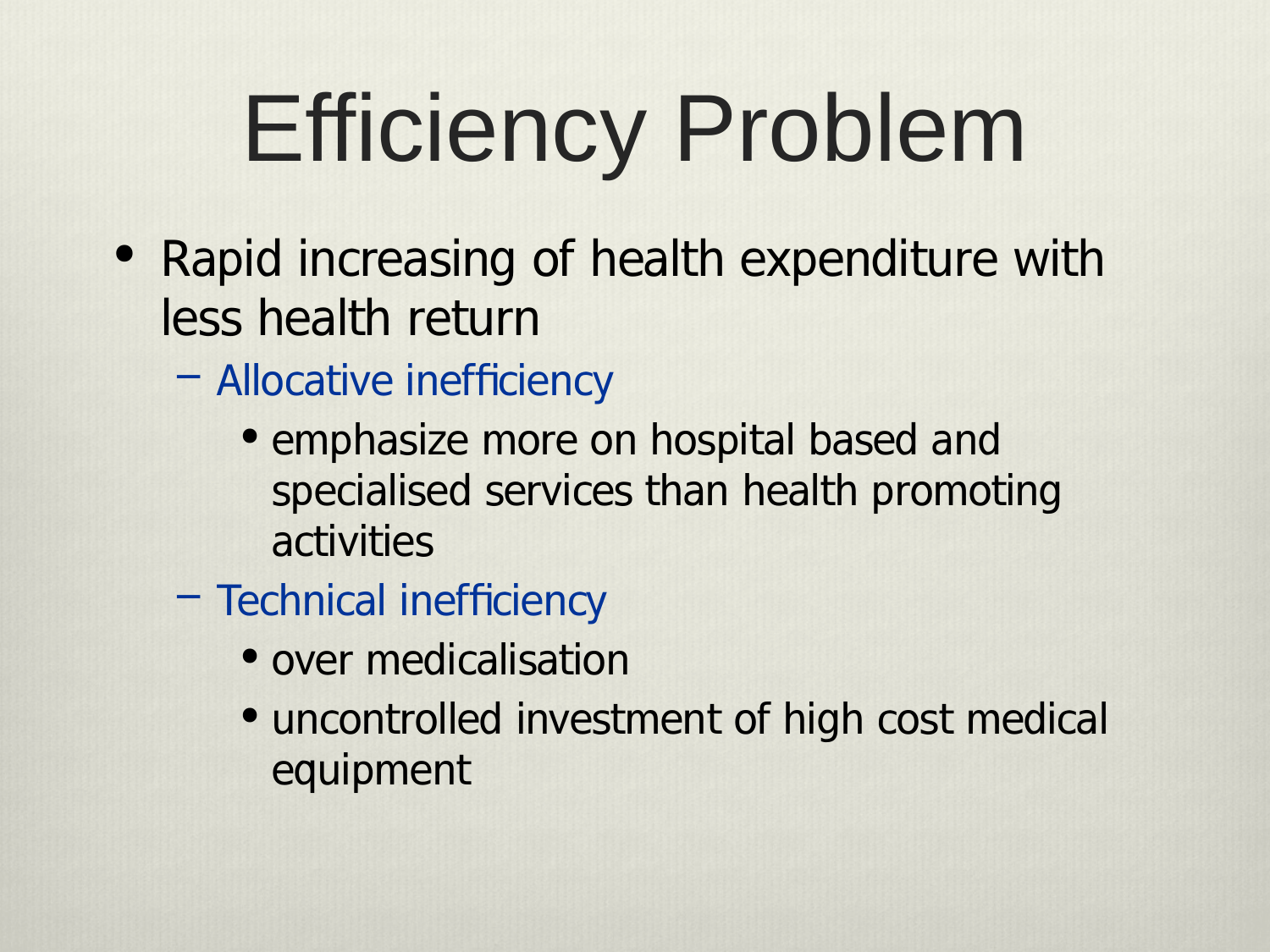

# Efficiency Problem
Rapid increasing of health expenditure with less health return
Allocative inefficiency
emphasize more on hospital based and specialised services than health promoting activities
Technical inefficiency
over medicalisation
uncontrolled investment of high cost medical equipment